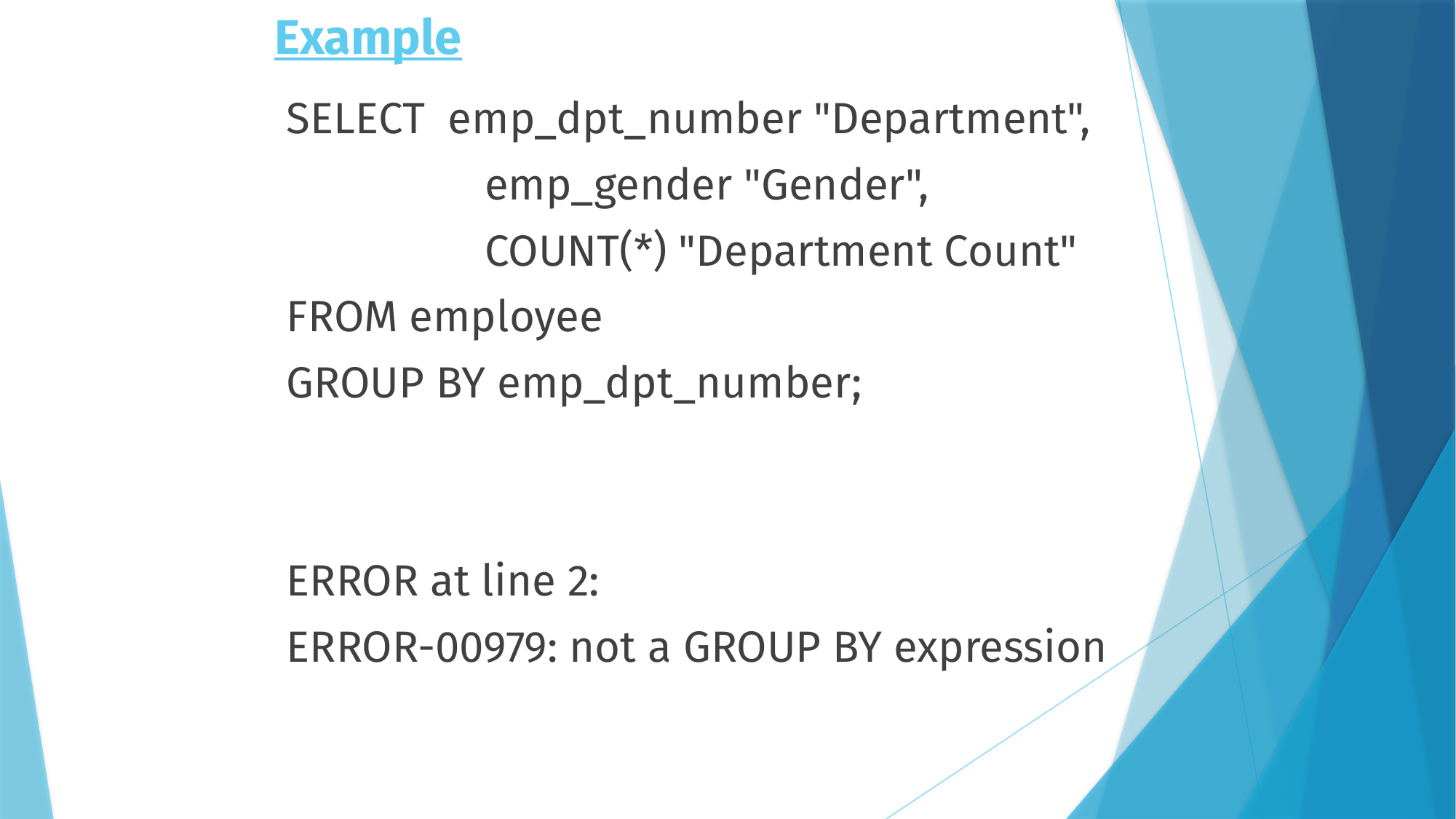

# Example
SELECT  emp_dpt_number "Department",
                 emp_gender "Gender",
                 COUNT(*) "Department Count"
FROM employee
GROUP BY emp_dpt_number;

ERROR at line 2:
ERROR-00979: not a GROUP BY expression